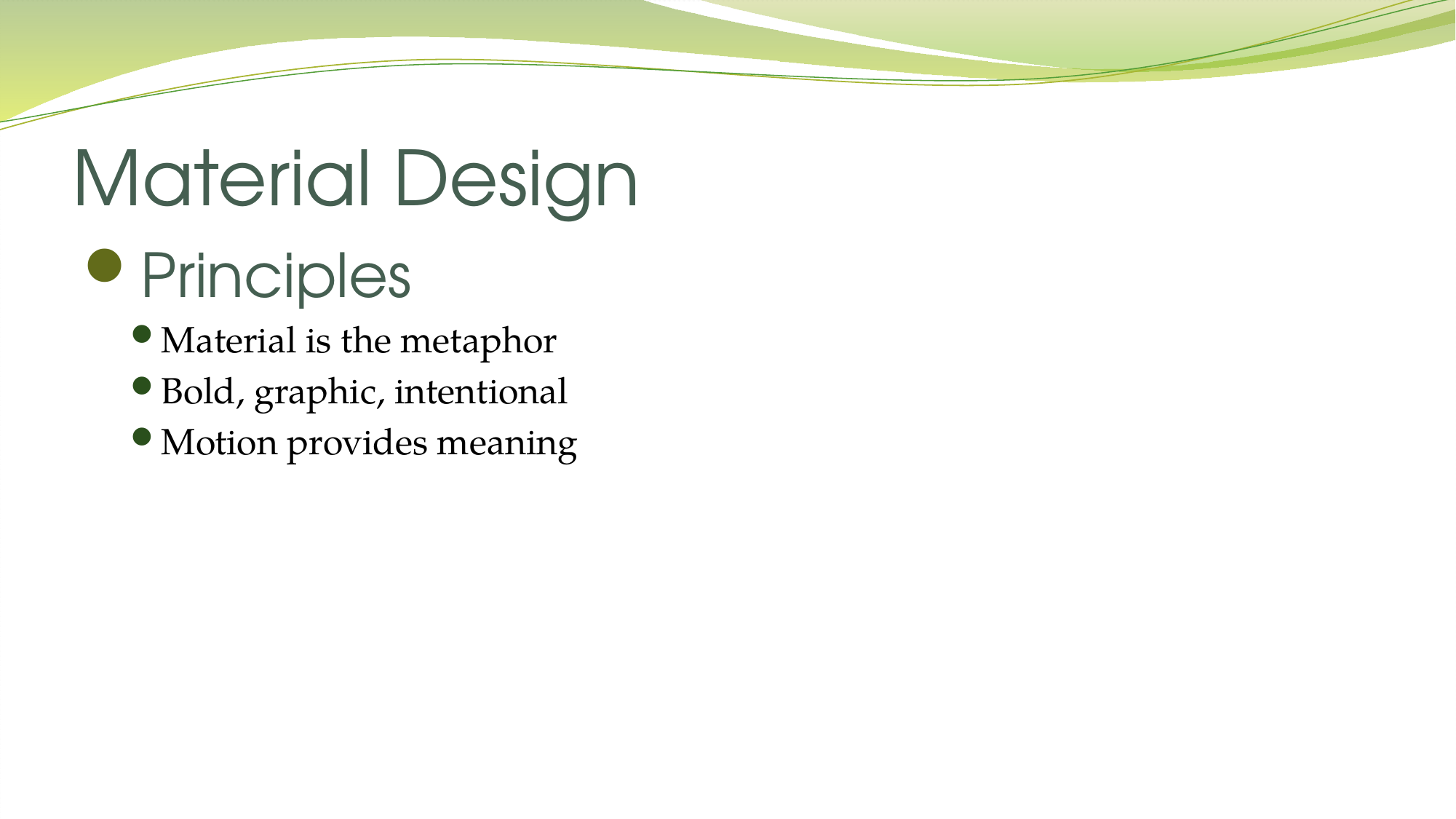

# Material Design
Principles
Material is the metaphor
Bold, graphic, intentional
Motion provides meaning